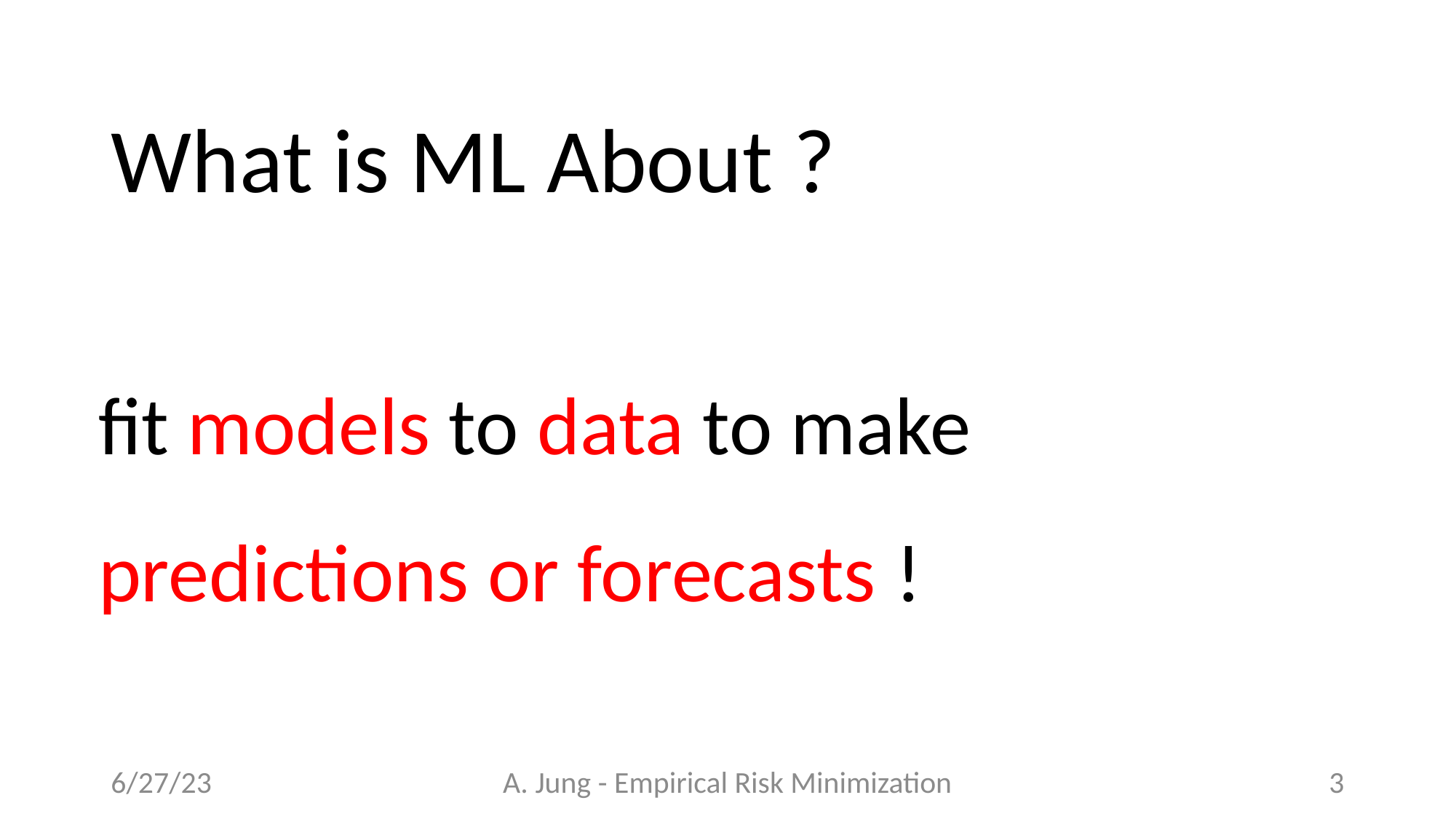

# What is ML About ?
fit models to data to make predictions or forecasts !
6/27/23
A. Jung - Empirical Risk Minimization
3